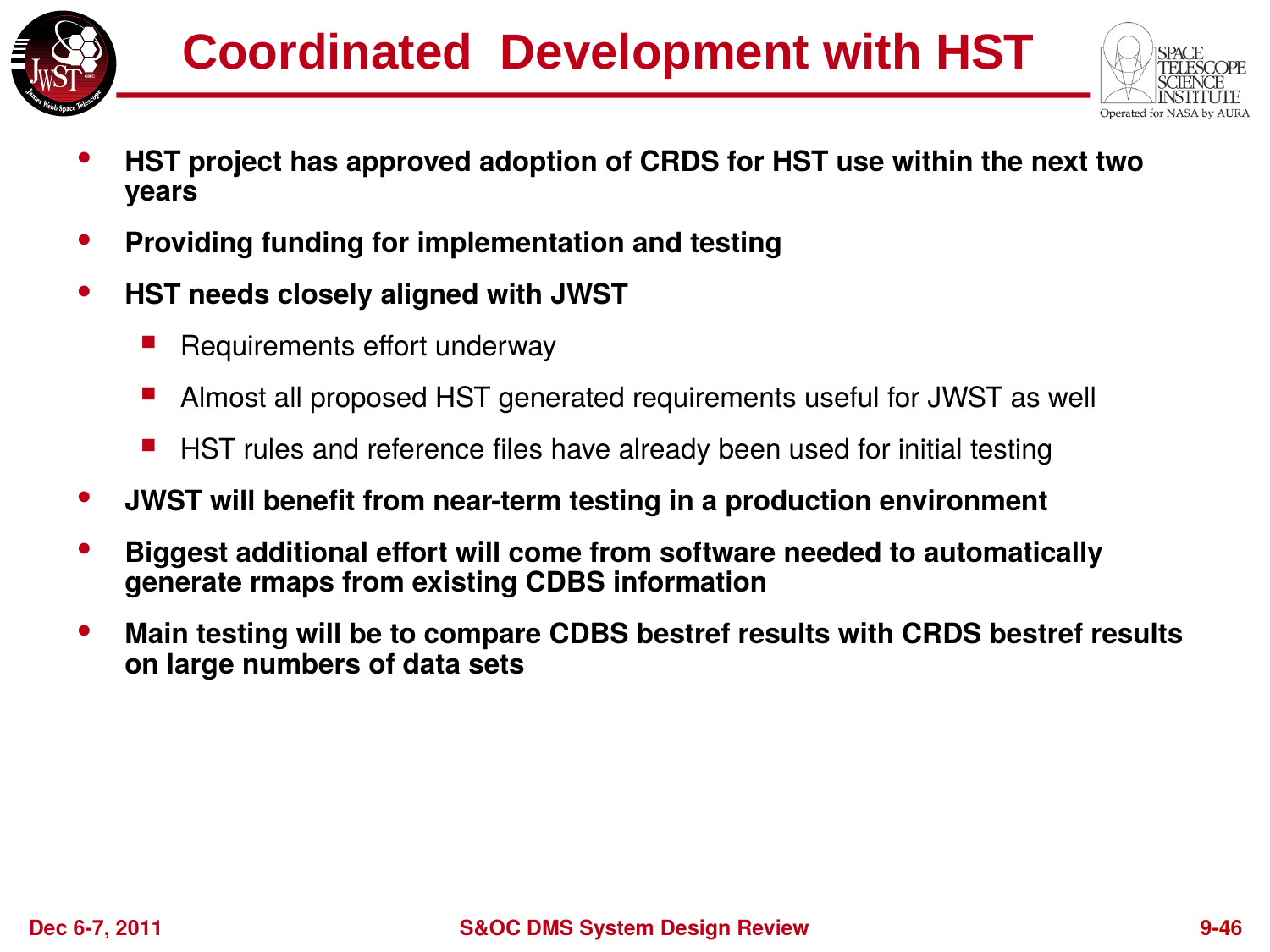

Coordinated  Development with HST
HST project has approved adoption of CRDS for HST use within the next two years
Providing funding for implementation and testing
HST needs closely aligned with JWST
Requirements effort underway
Almost all proposed HST generated requirements useful for JWST as well
HST rules and reference files have already been used for initial testing
JWST will benefit from near-term testing in a production environment
Biggest additional effort will come from software needed to automatically generate rmaps from existing CDBS information
Main testing will be to compare CDBS bestref results with CRDS bestref results on large numbers of data sets
9-46

Dec 6-7, 2011
S&OC DMS System Design Review